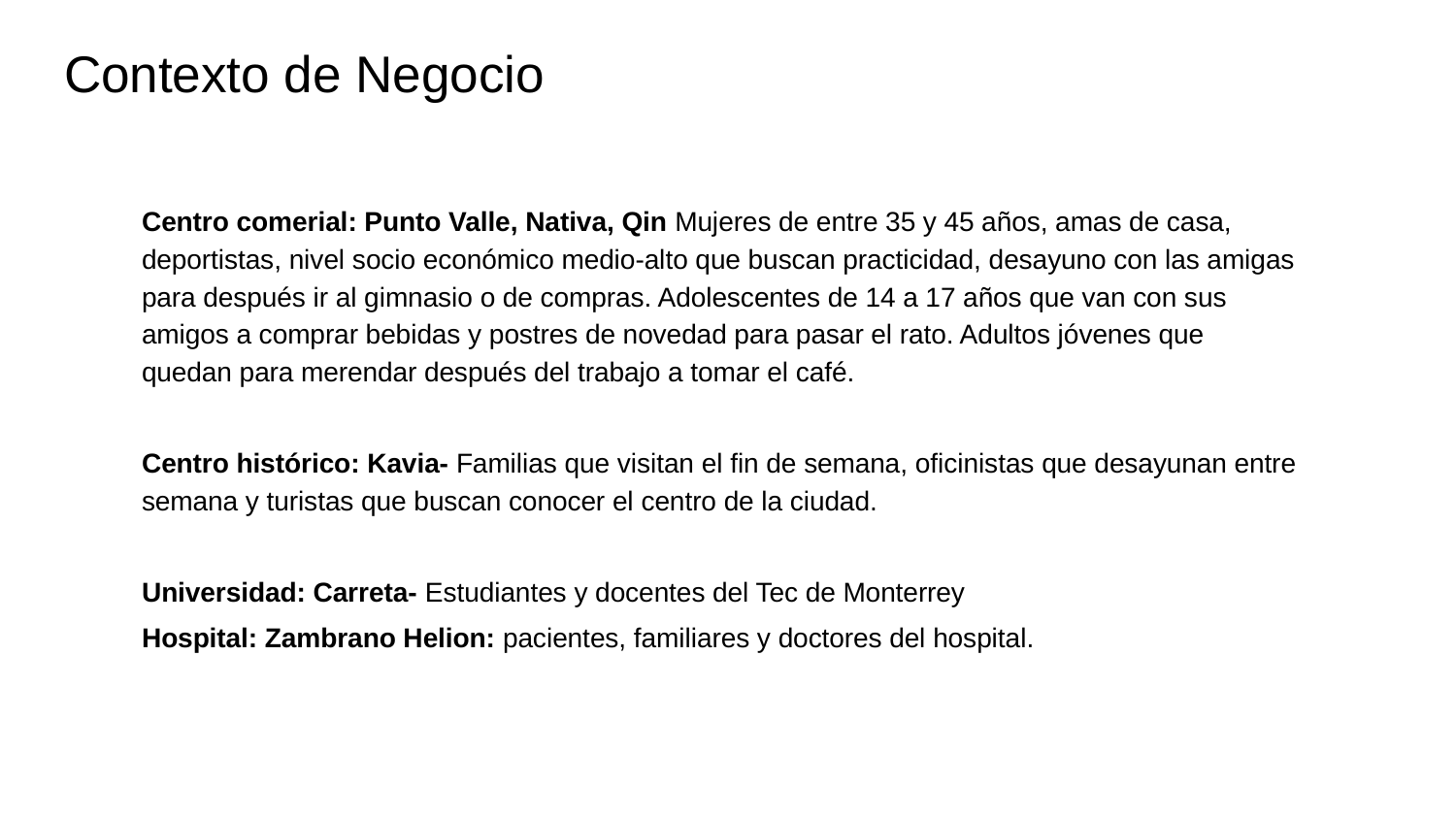

# Contexto de Negocio
Centro comerial: Punto Valle, Nativa, Qin Mujeres de entre 35 y 45 años, amas de casa, deportistas, nivel socio económico medio-alto que buscan practicidad, desayuno con las amigas para después ir al gimnasio o de compras. Adolescentes de 14 a 17 años que van con sus amigos a comprar bebidas y postres de novedad para pasar el rato. Adultos jóvenes que quedan para merendar después del trabajo a tomar el café.

Centro histórico: Kavia- Familias que visitan el fin de semana, oficinistas que desayunan entre semana y turistas que buscan conocer el centro de la ciudad.

Universidad: Carreta- Estudiantes y docentes del Tec de Monterrey
Hospital: Zambrano Helion: pacientes, familiares y doctores del hospital.